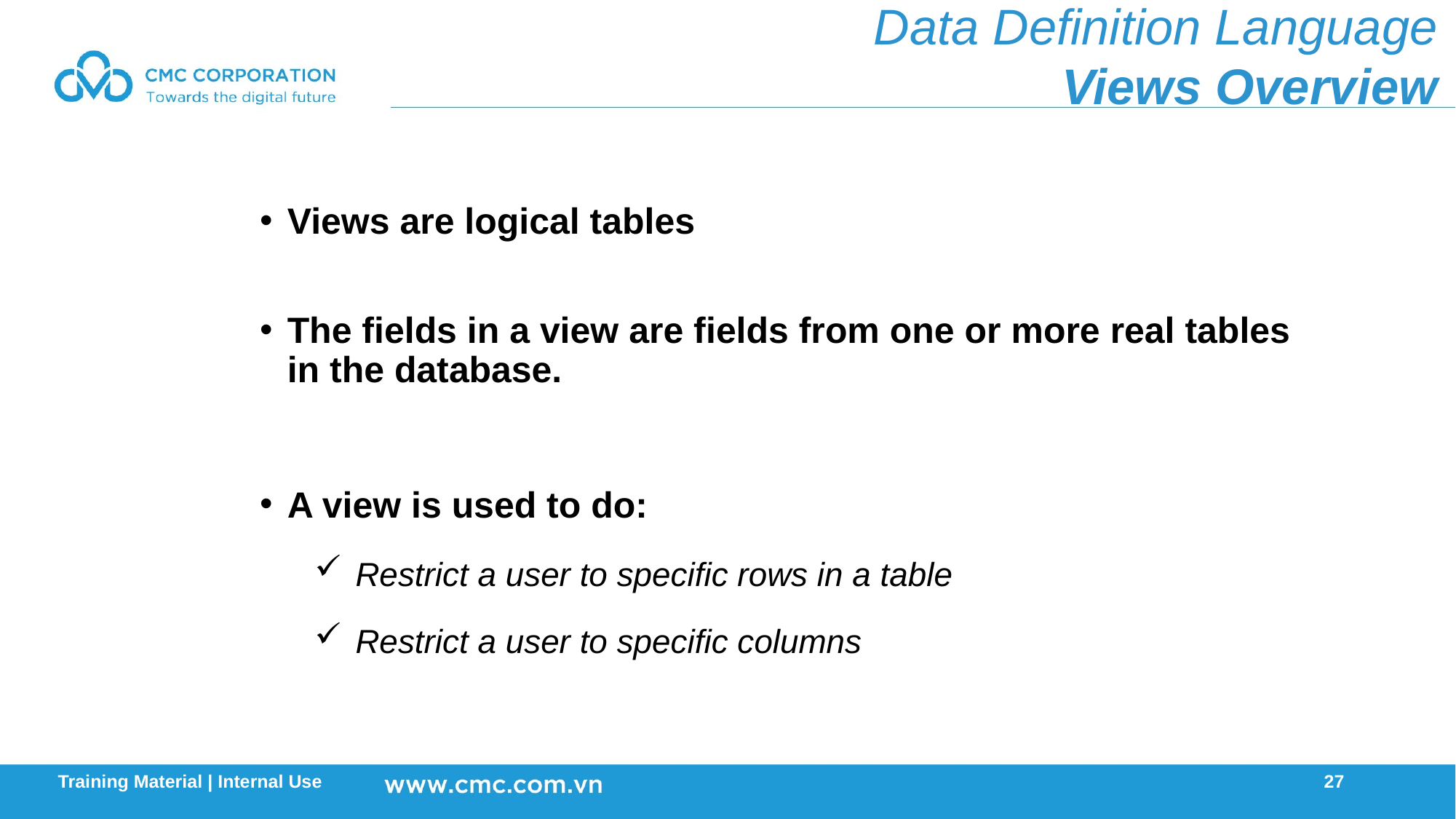

Data Definition Language
Views Overview
Views are logical tables

The fields in a view are fields from one or more real tables in the database.

A view is used to do:
Restrict a user to specific rows in a table
Restrict a user to specific columns

27
Training Material | Internal Use